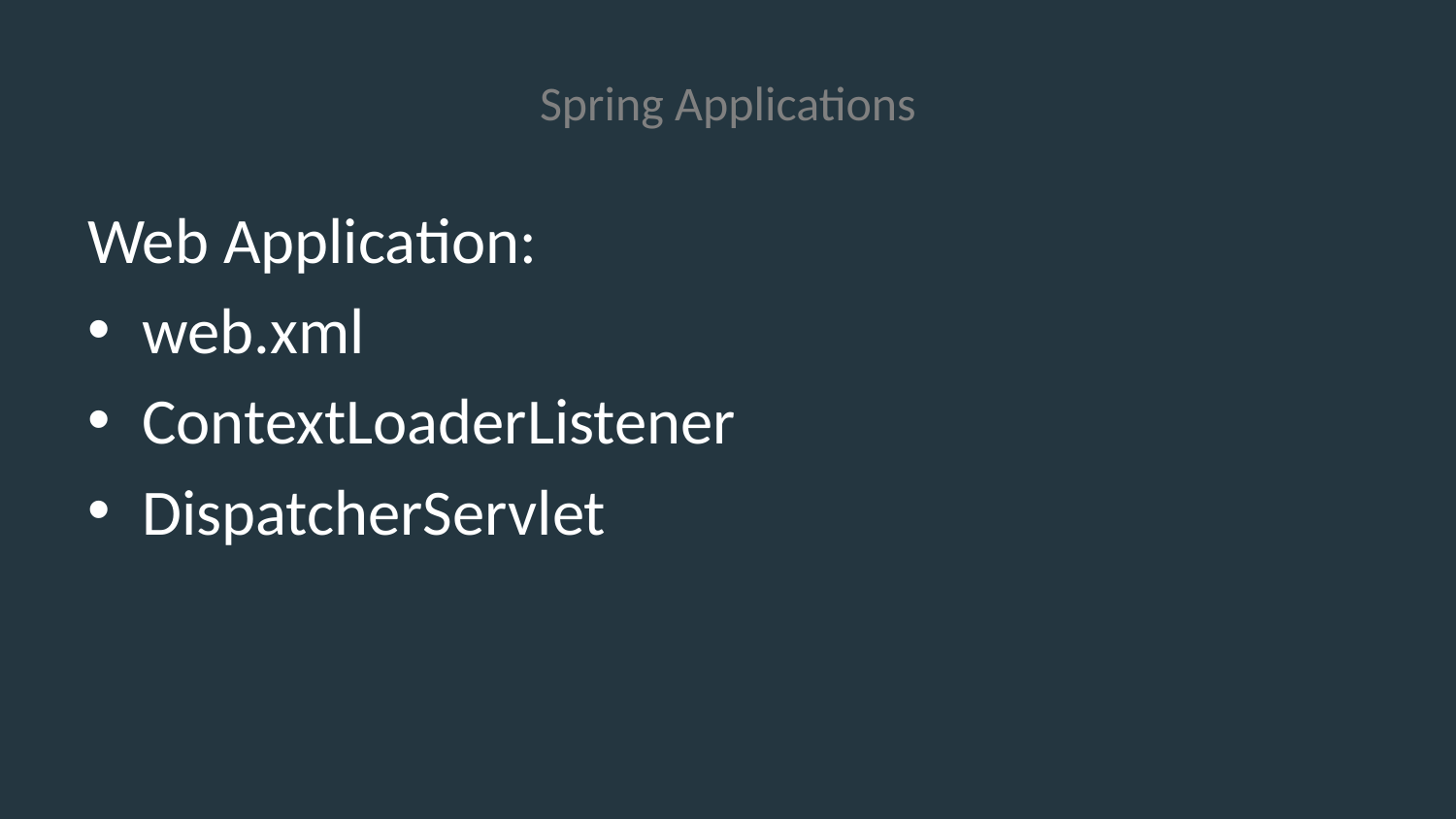

# Spring Applications
Web Application:
web.xml
ContextLoaderListener
DispatcherServlet